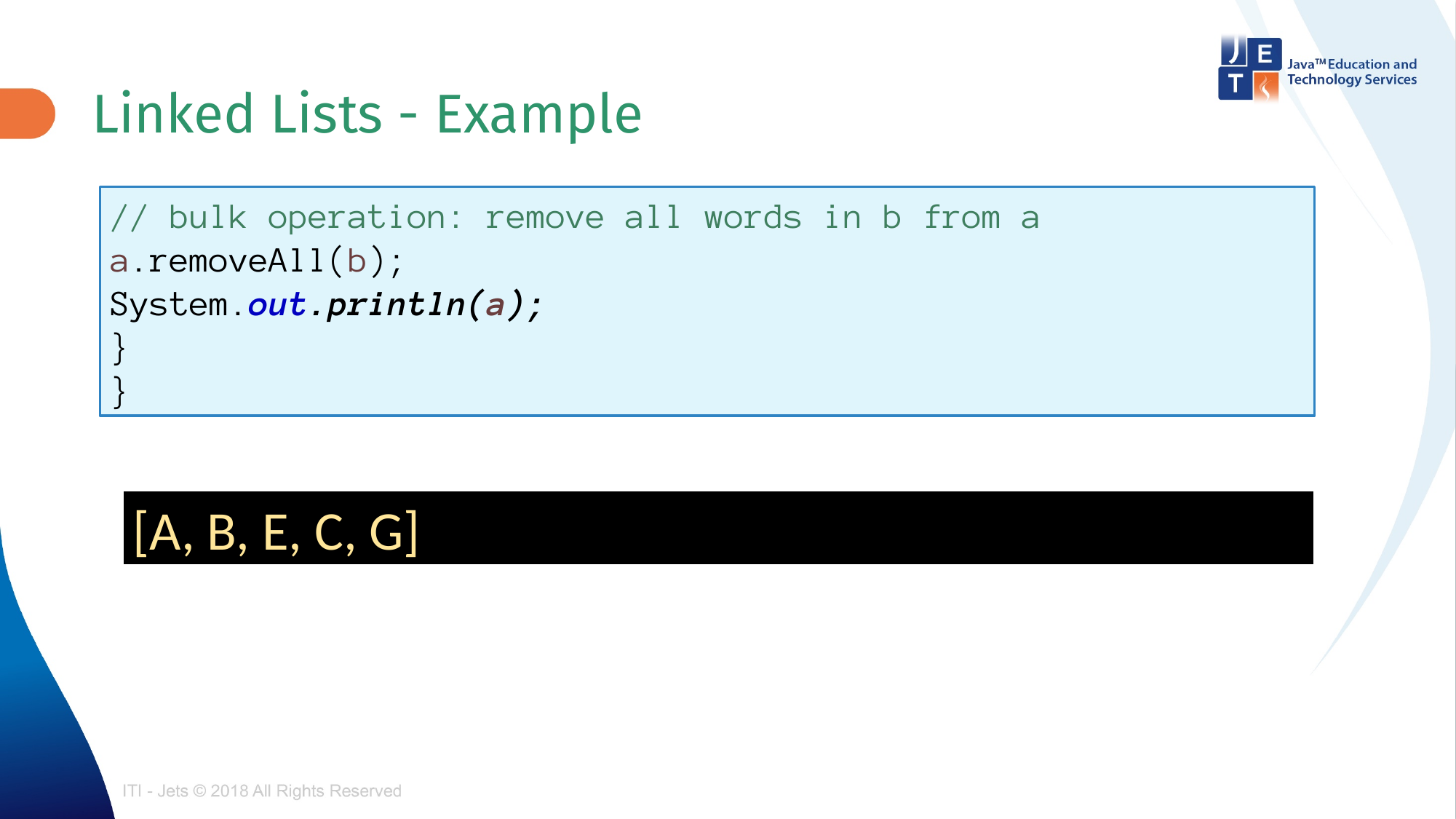

# Linked Lists - Example
// bulk operation: remove all words in b from a
a.removeAll(b);
System.out.println(a);
}
}
[A, B, E, C, G]